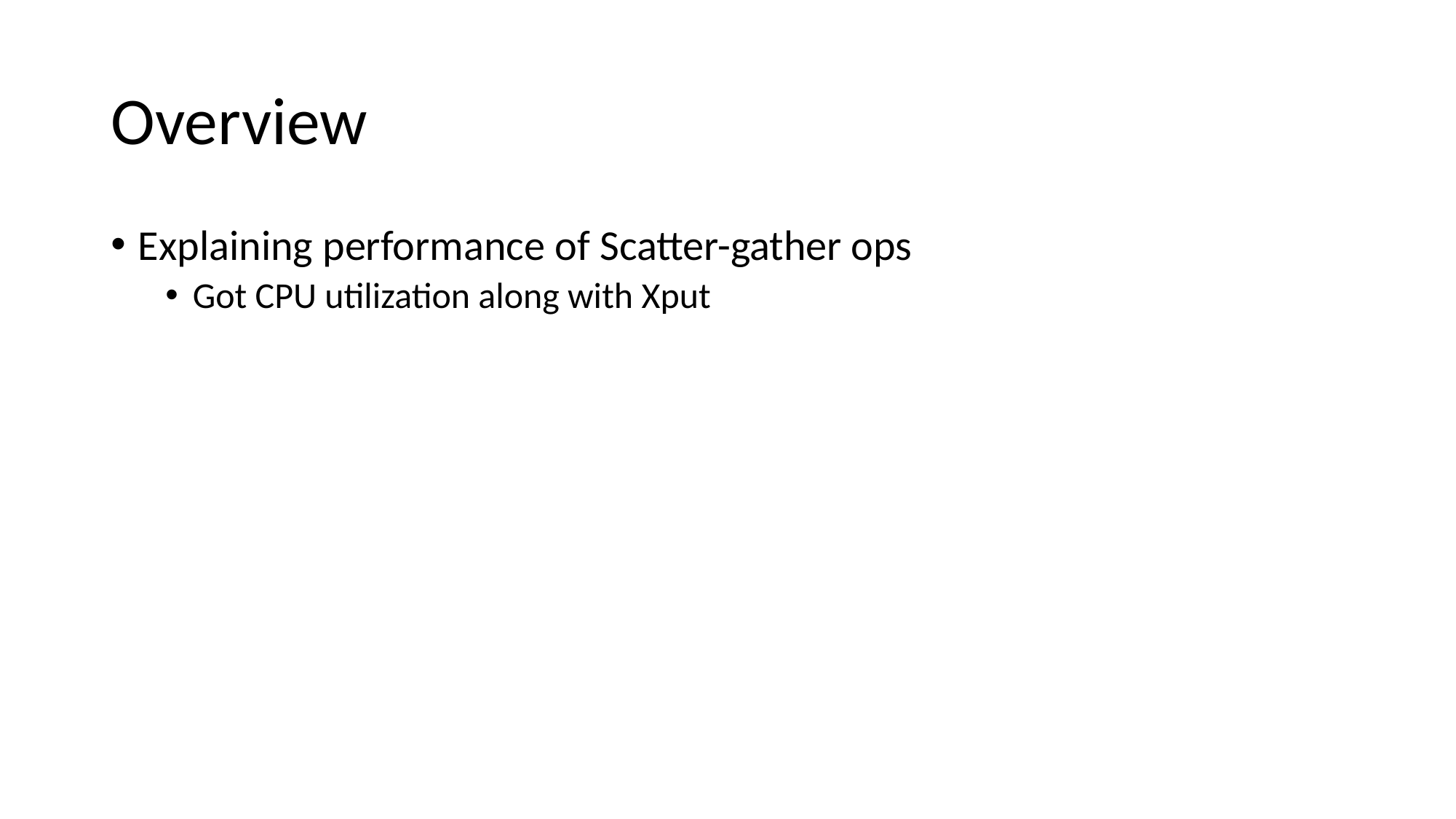

# Overview
Explaining performance of Scatter-gather ops
Got CPU utilization along with Xput